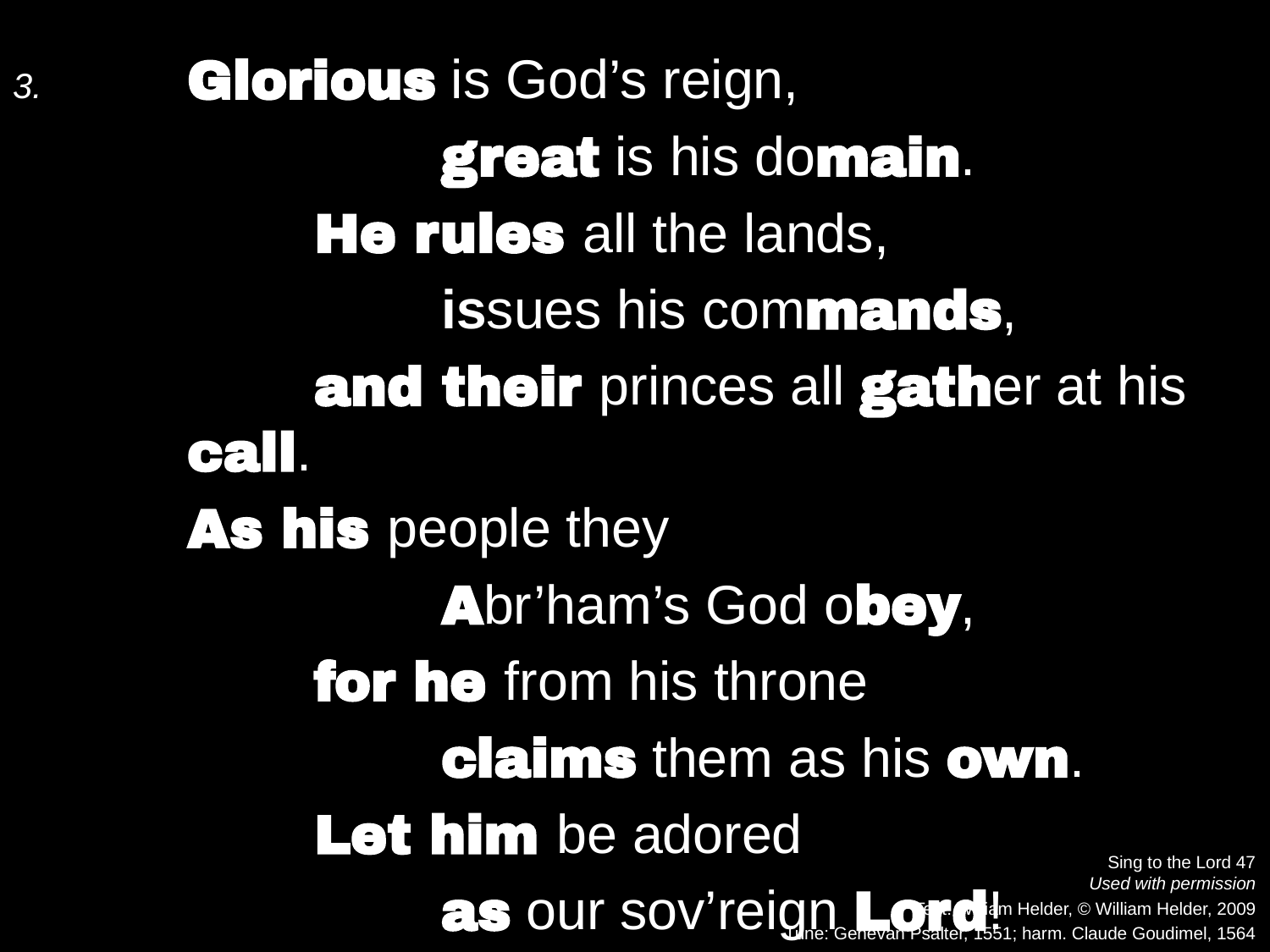

3.	Glorious is God’s reign,
			great is his domain.
		He rules all the lands,
			issues his commands,
		and their princes all gather at his call.
	As his people they
			Abr’ham’s God obey,
		for he from his throne
			claims them as his own.
		Let him be adored
			as our sov’reign Lord!
Sing to the Lord 47
Used with permission
Text: William Helder, © William Helder, 2009
Tune: Genevan Psalter, 1551; harm. Claude Goudimel, 1564